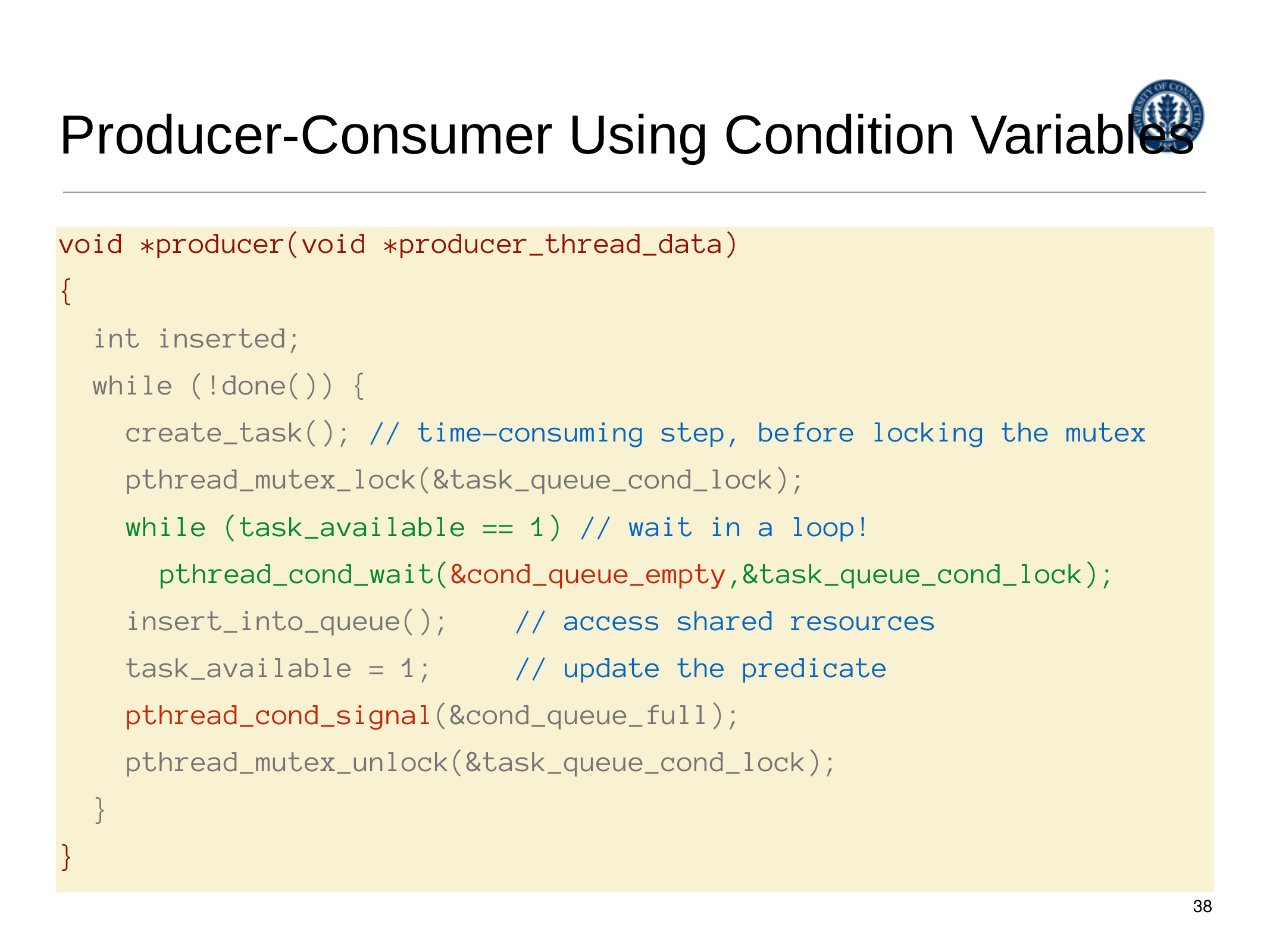

# Producer-Consumer Using Condition Variables
void *producer(void *producer_thread_data)
{
int inserted;
while (!done()) {
create_task(); // time-consuming step, before locking the mutex
pthread_mutex_lock(&task_queue_cond_lock);
while (task_available == 1) // wait in a loop!
pthread_cond_wait(&cond_queue_empty,&task_queue_cond_lock);
insert_into_queue();    // access shared resources
task_available = 1;     // update the predicate
pthread_cond_signal(&cond_queue_full);
pthread_mutex_unlock(&task_queue_cond_lock);
}
}
38